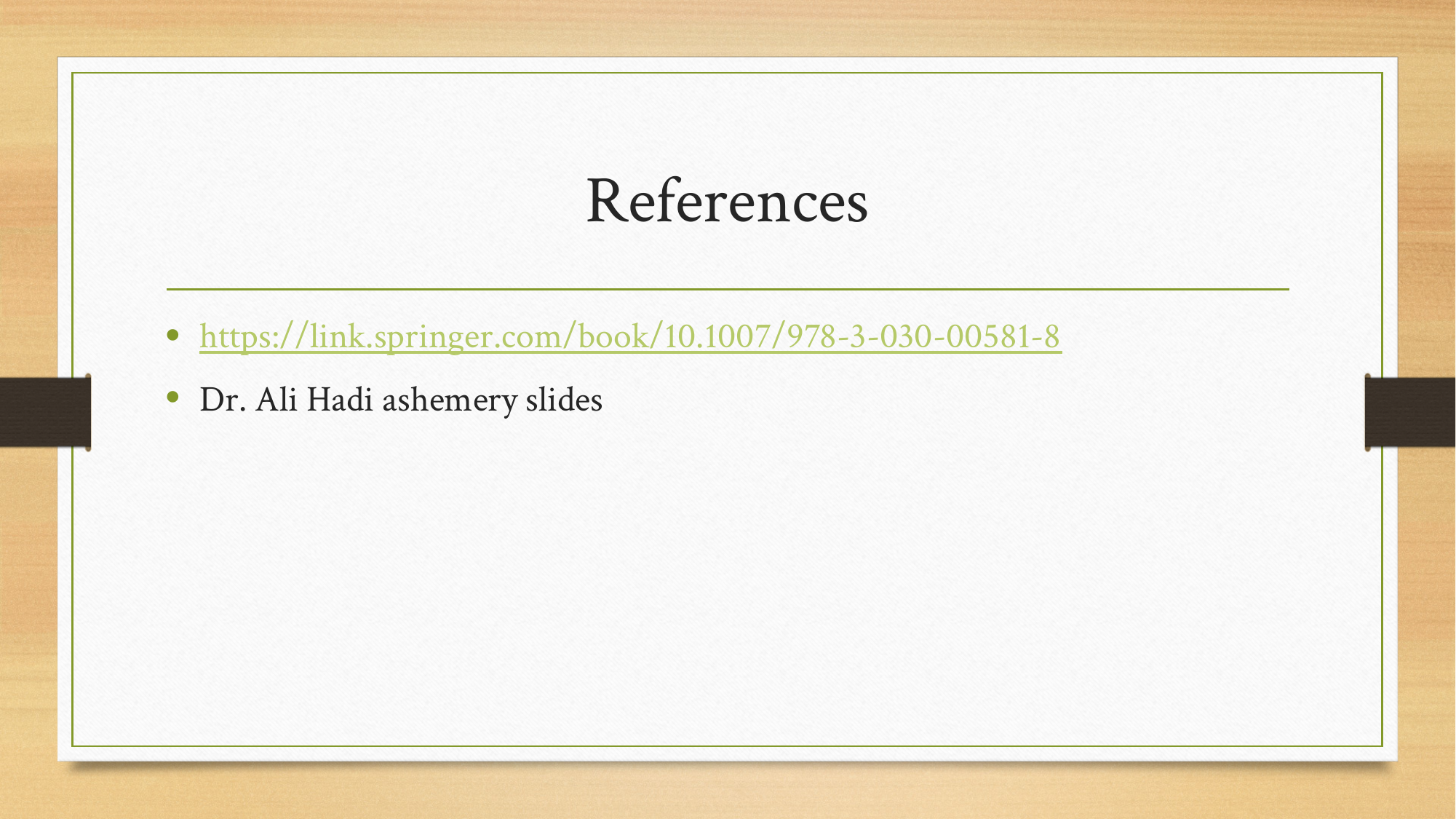

# References
https://link.springer.com/book/10.1007/978-3-030-00581-8
Dr. Ali Hadi ashemery slides